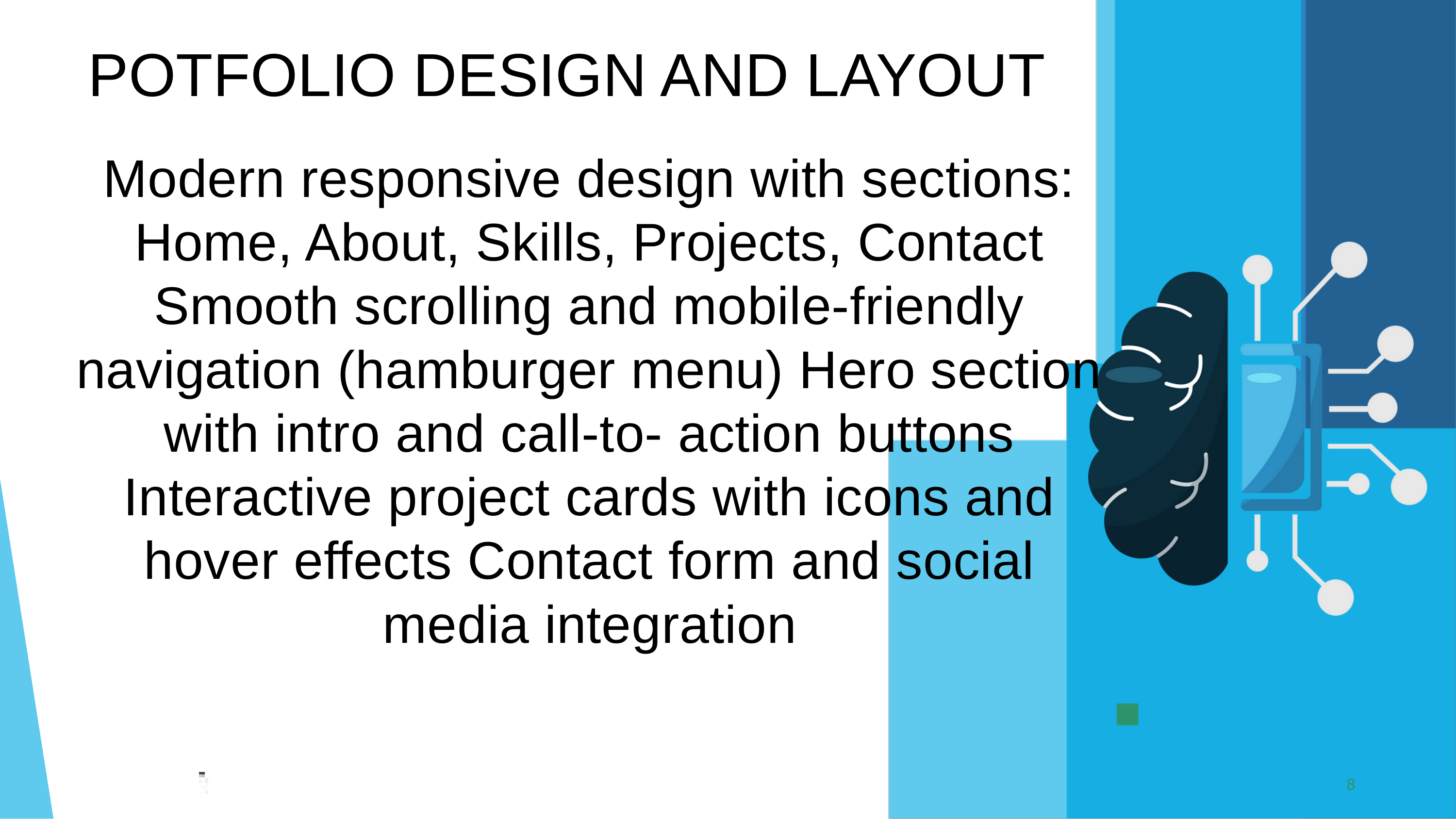

POTFOLIO DESIGN AND LAYOUT
Modern responsive design with sections: Home, About, Skills, Projects, Contact Smooth scrolling and mobile-friendly navigation (hamburger menu) Hero section with intro and call-to- action buttons Interactive project cards with icons and hover effects Contact form and social media integration

8